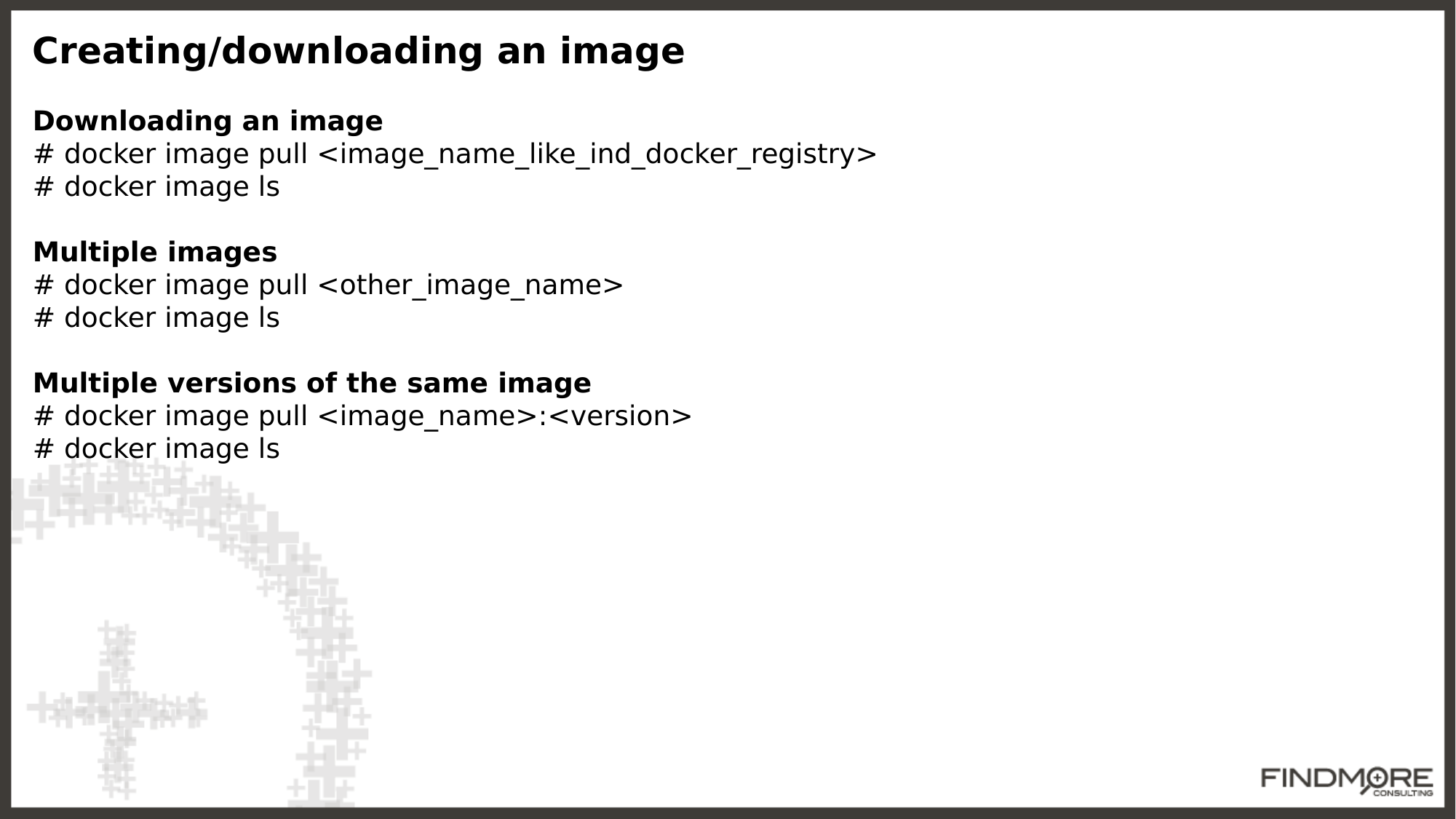

Creating/downloading an image

Downloading an image
# docker image pull <image_name_like_ind_docker_registry>
# docker image ls

Multiple images
# docker image pull <other_image_name>
# docker image ls

Multiple versions of the same image
# docker image pull <image_name>:<version>
# docker image ls